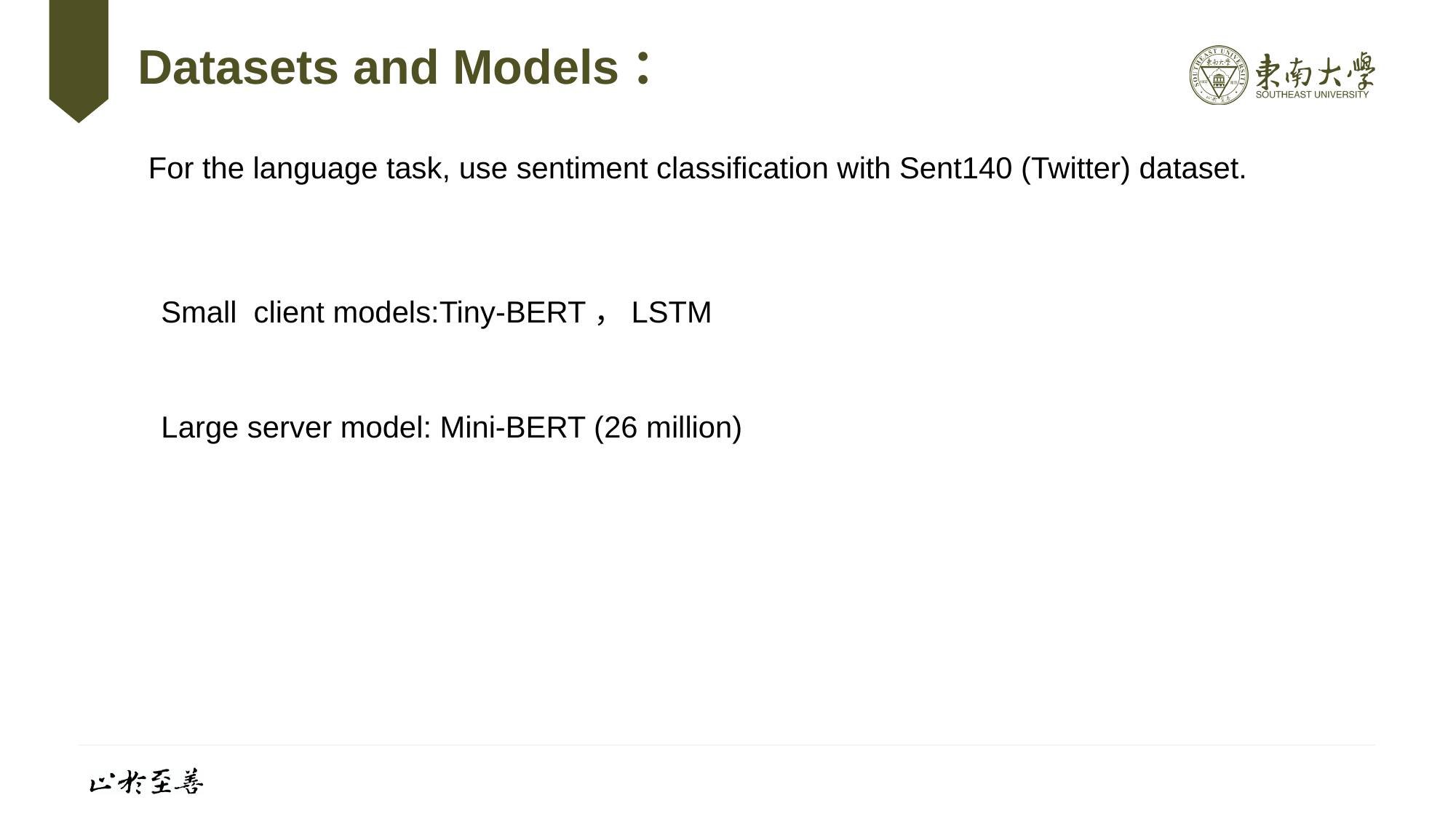

Datasets and Models：
For the language task, use sentiment classification with Sent140 (Twitter) dataset.
Small  client models:Tiny-BERT，LSTM
Large server model: Mini-BERT (26 million)
19